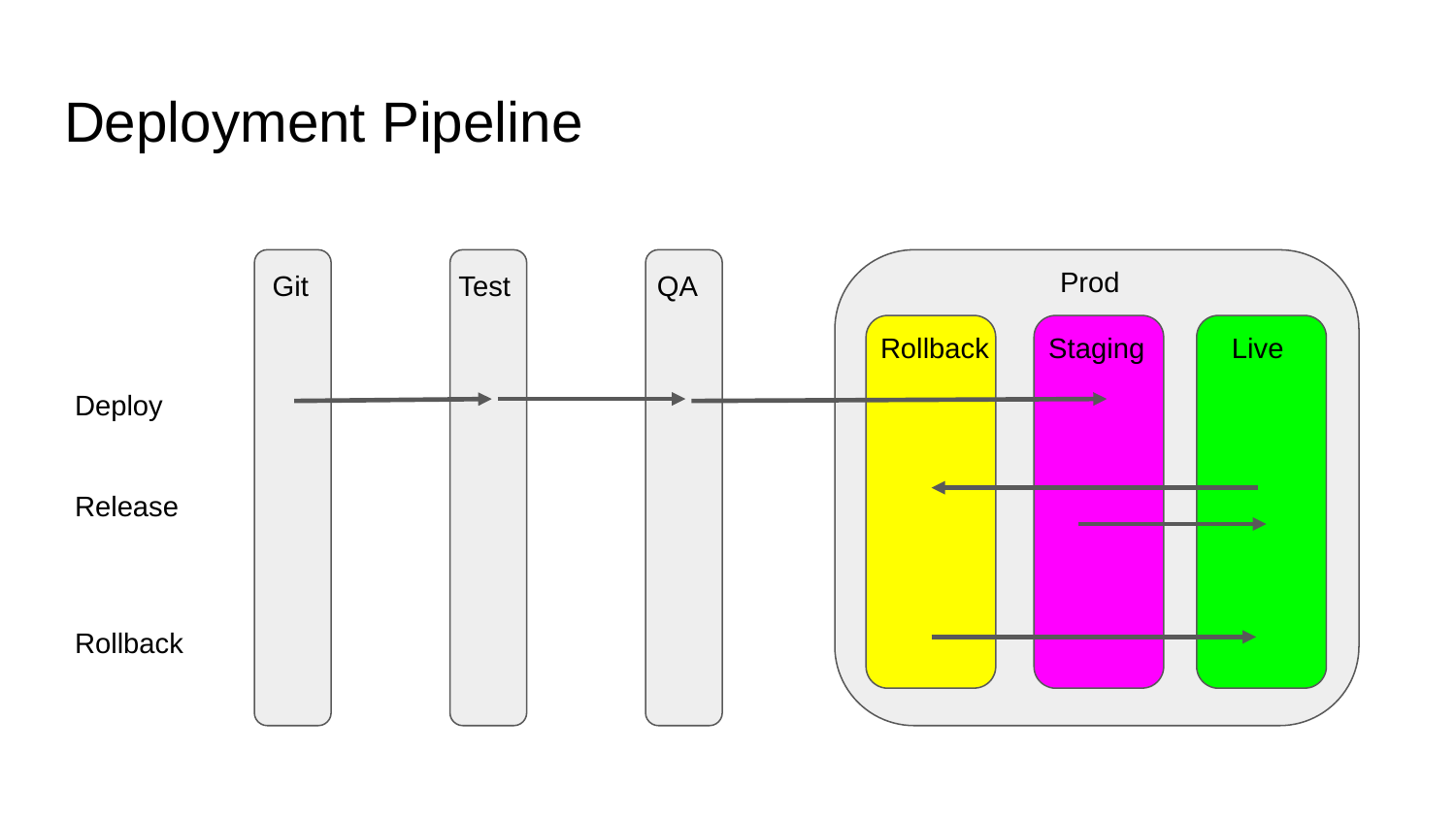

# Deployment Pipeline

Git

Test

QA

Prod

Rollback

Staging

Live
Deploy
Release
Rollback